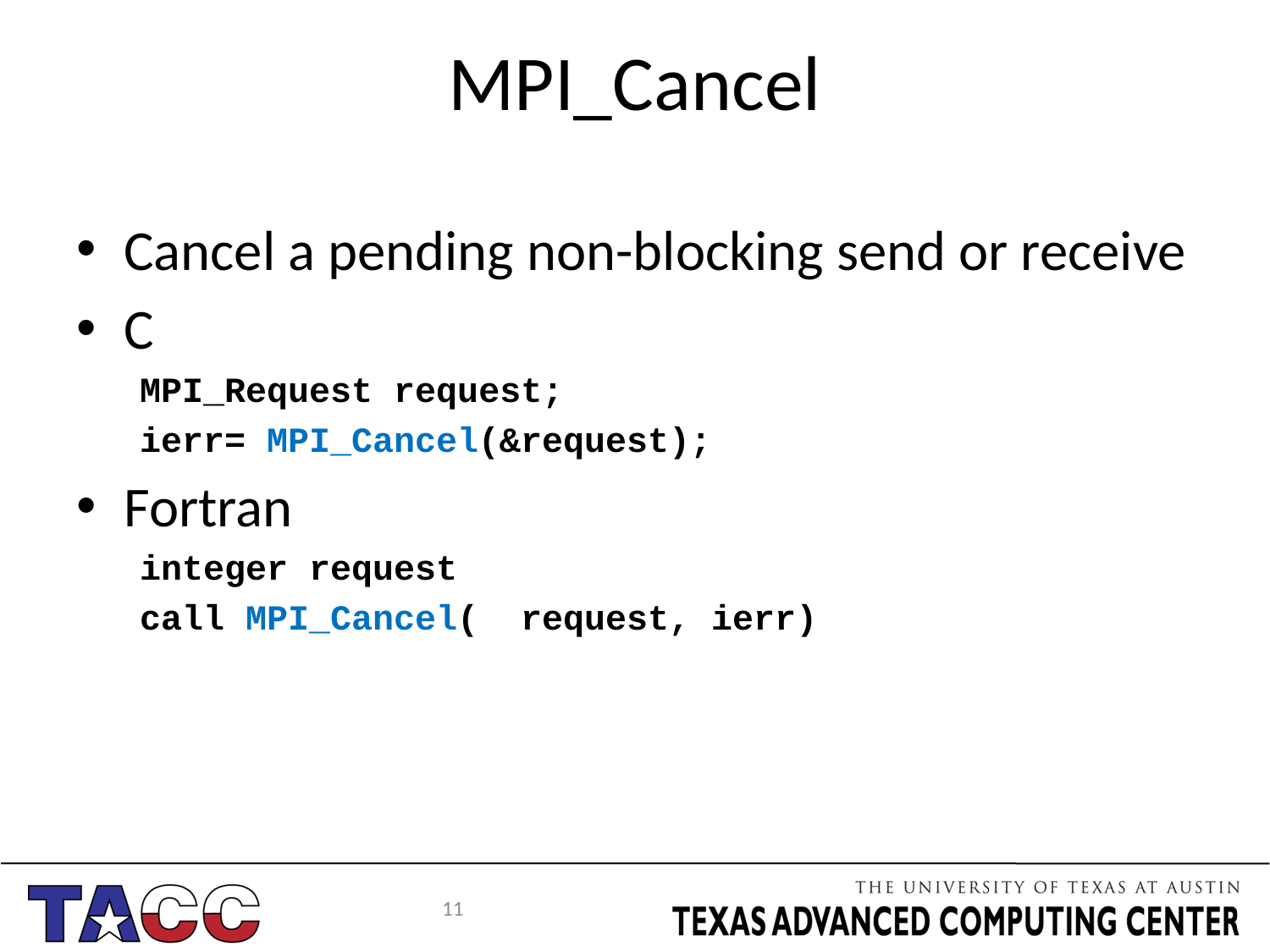

# MPI_Cancel
Cancel a pending non-blocking send or receive
C
MPI_Request request;
ierr= MPI_Cancel(&request);
Fortran
integer request
call MPI_Cancel(  request, ierr)
11